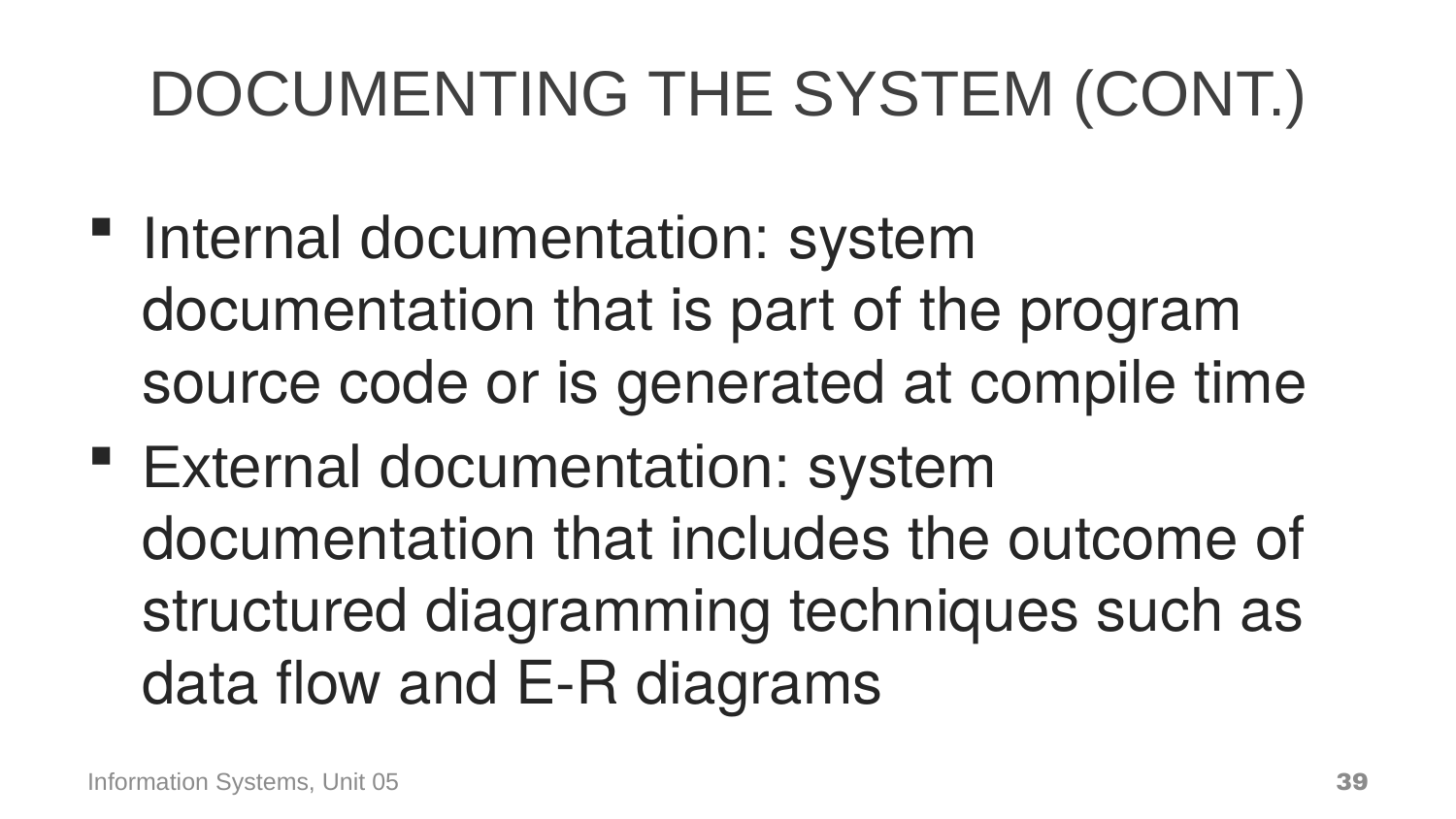

# Documenting the System (Cont.)
Internal documentation: system documentation that is part of the program source code or is generated at compile time
External documentation: system documentation that includes the outcome of structured diagramming techniques such as data flow and E-R diagrams
Information Systems, Unit 05
39